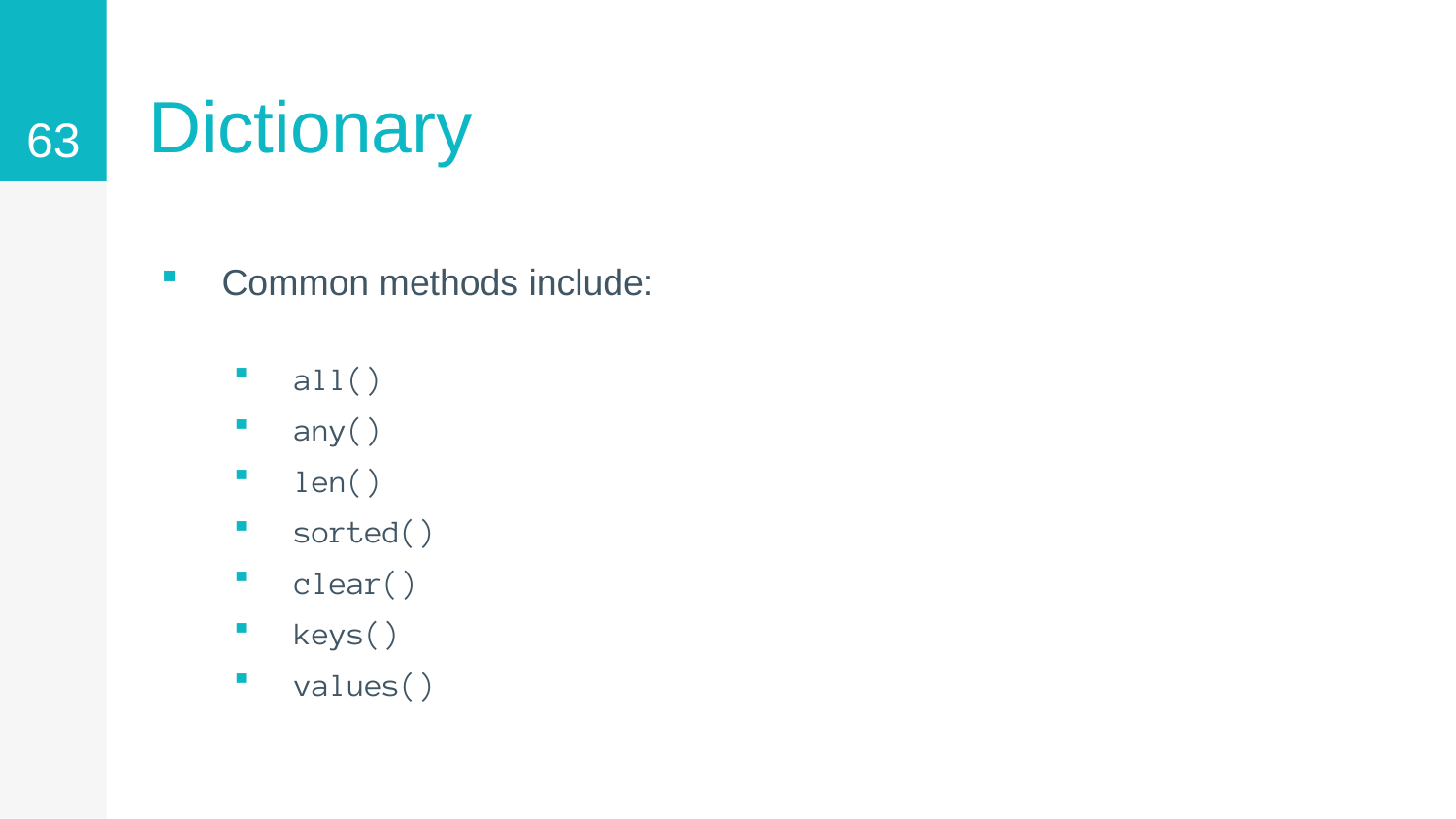

63
# Dictionary
Common methods include:
all()
any()
len()
sorted()
clear()
keys()
values()